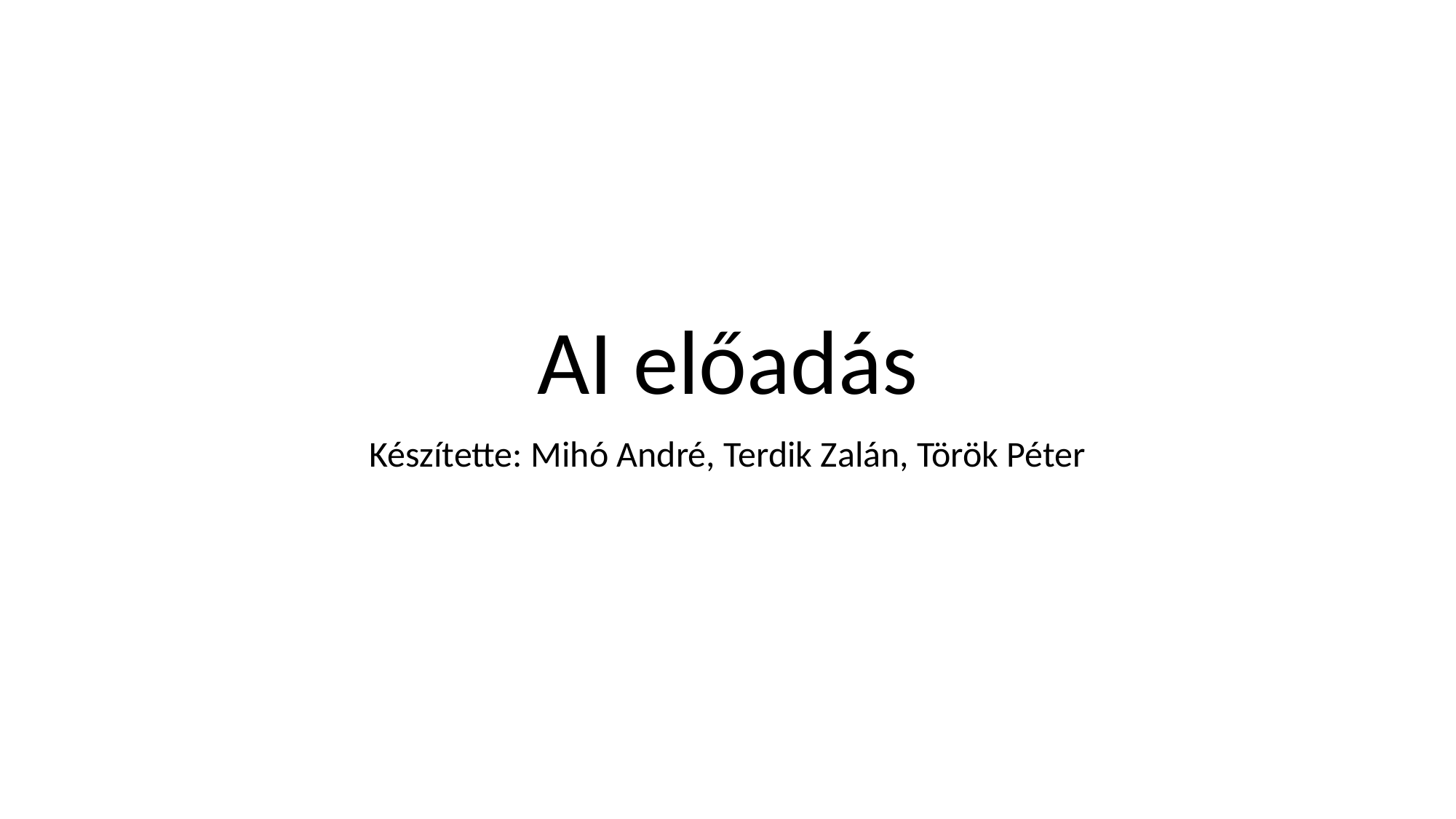

# AI előadás
Készítette: Mihó André, Terdik Zalán, Török Péter